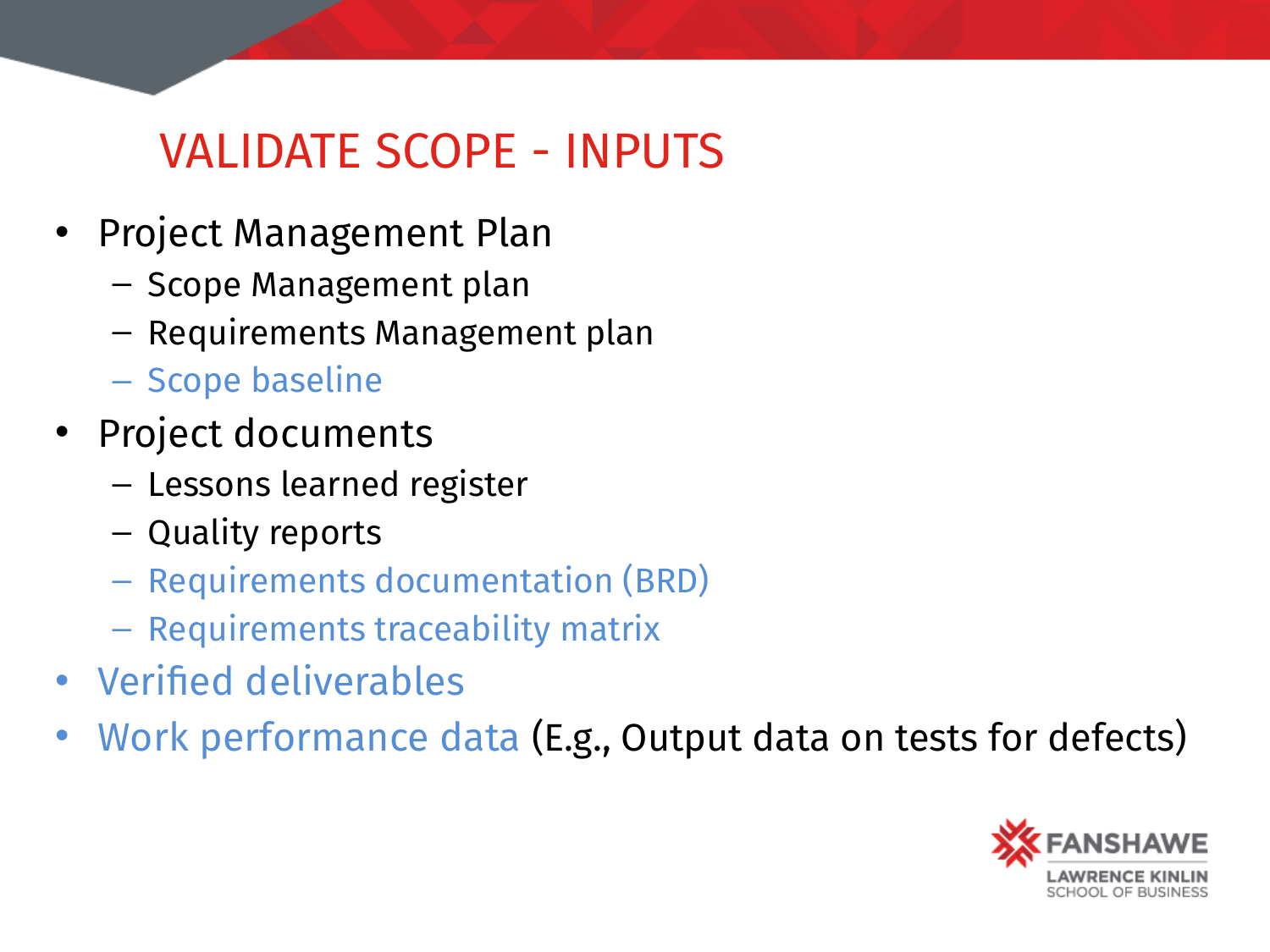

# Validate Scope - Inputs
Project Management Plan
Scope Management plan
Requirements Management plan
Scope baseline
Project documents
Lessons learned register
Quality reports
Requirements documentation (BRD)
Requirements traceability matrix
Verified deliverables
Work performance data (E.g., Output data on tests for defects)